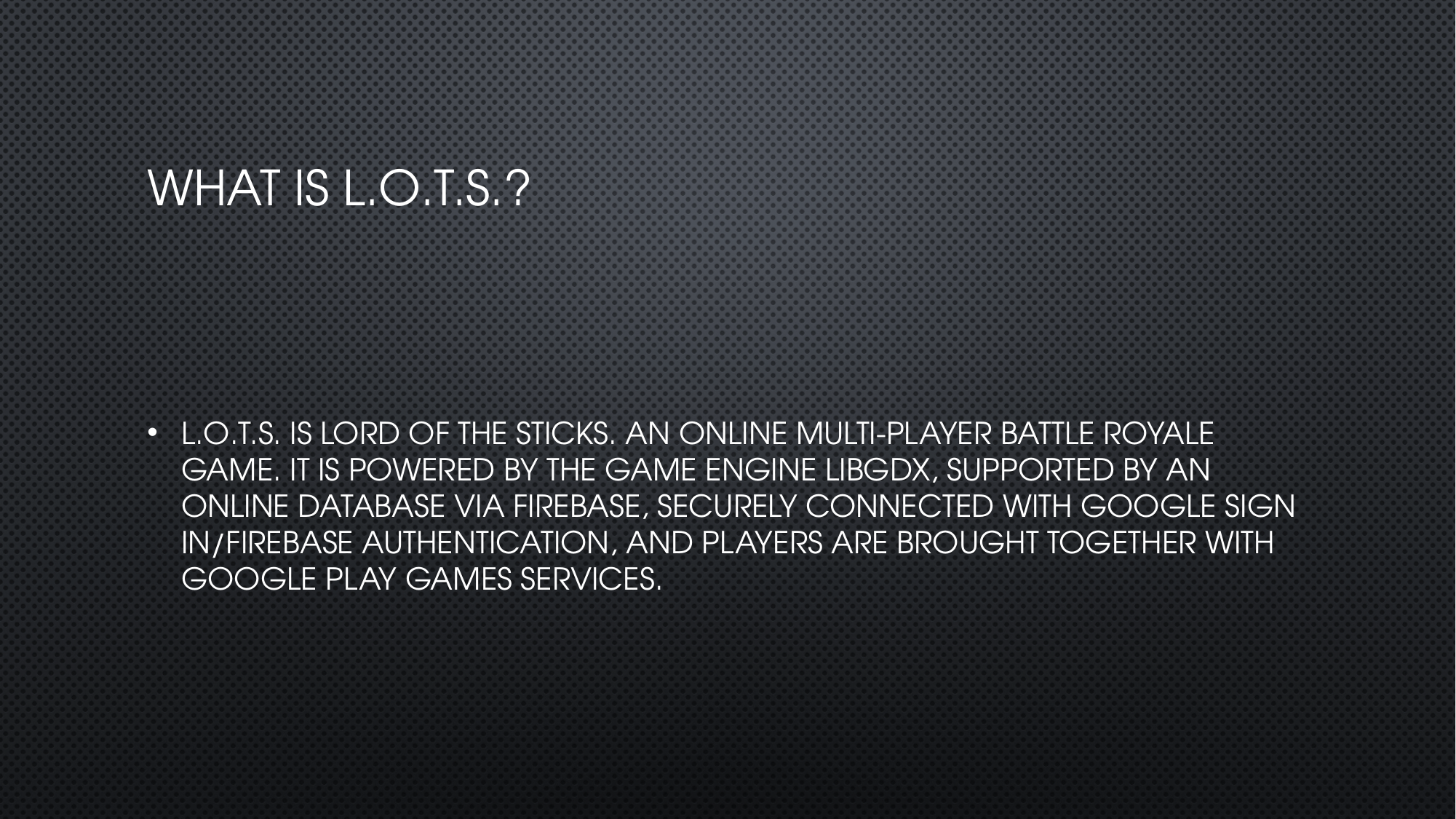

# What is l.o.t.s.?
L.O.T.S. is Lord of the Sticks. An online multi-player battle royale game. It is powered by the game engine LibGDX, supported by an online database via Firebase, securely connected with Google sign in/firebase authentication, and players are brought together with Google Play Games services.